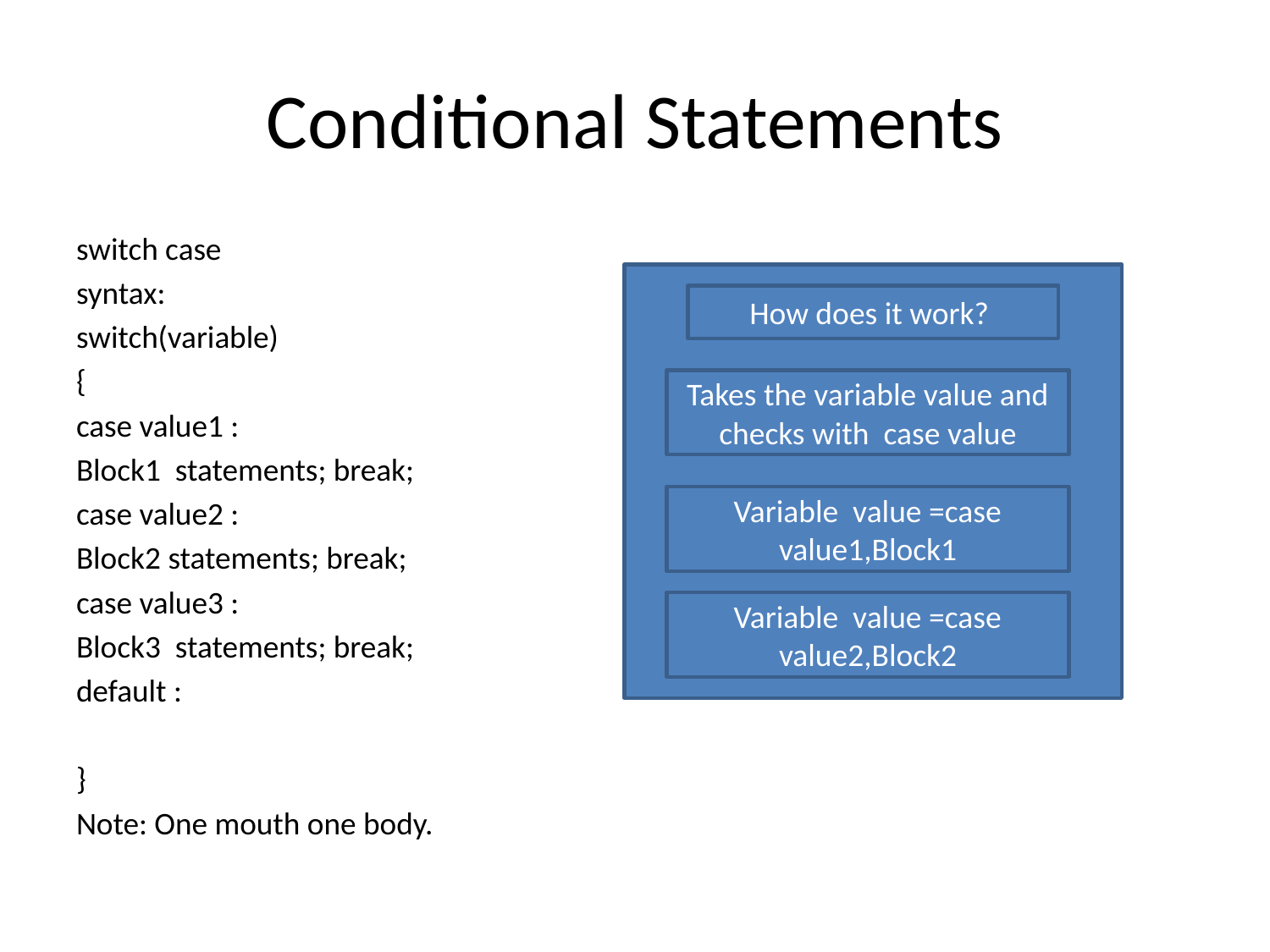

# Conditional Statements
switch case
syntax:
switch(variable)
{
case value1 :
Block1  statements; break;
case value2 :
Block2 statements; break;
case value3 :
Block3  statements; break;
default :

}
Note: One mouth one body.

How does it work?
Takes the variable value and checks with  case value
Variable  value =case value1,Block1
Variable  value =case value2,Block2